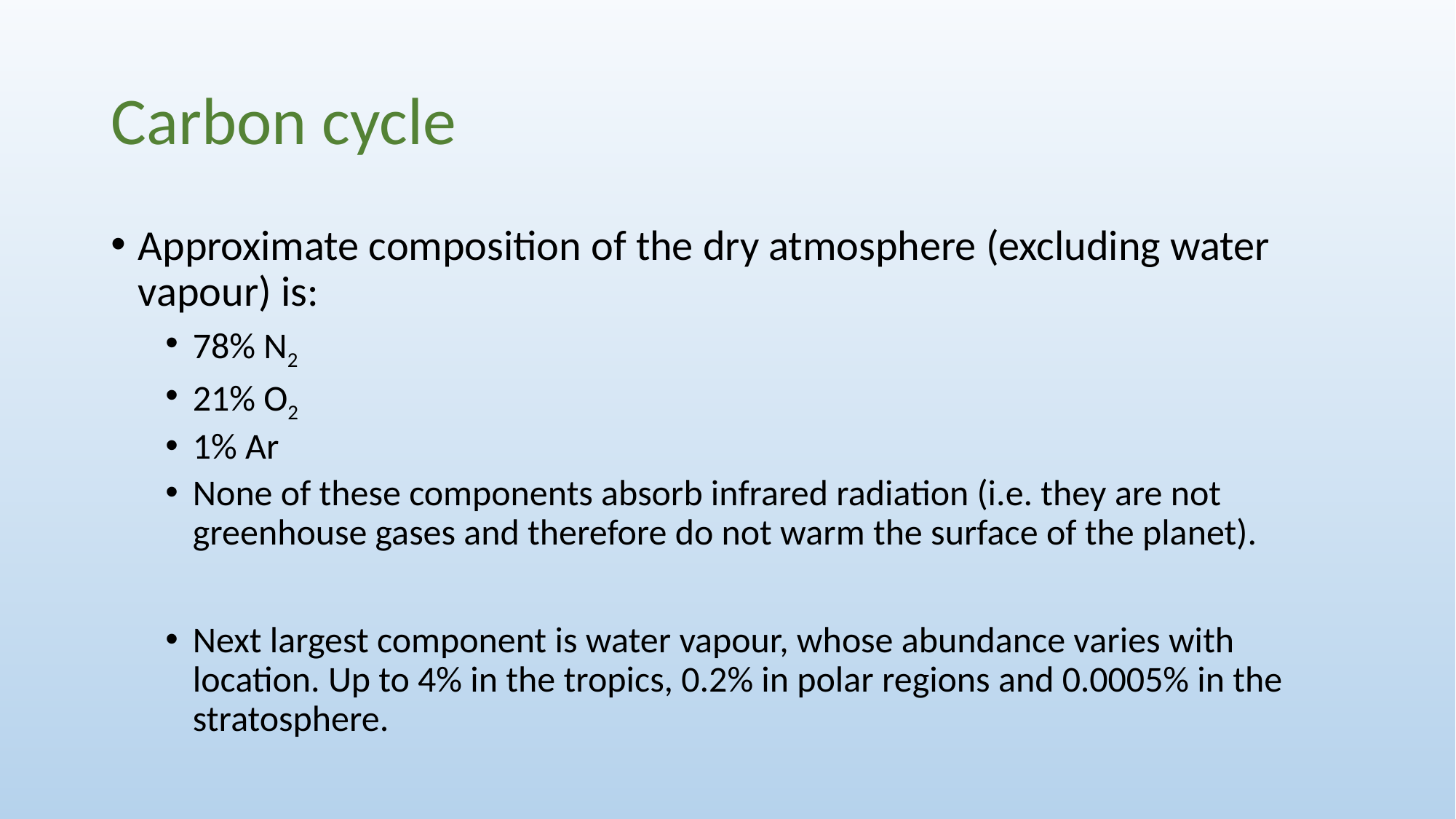

# Carbon cycle
Approximate composition of the dry atmosphere (excluding water vapour) is:
78% N2
21% O2
1% Ar
None of these components absorb infrared radiation (i.e. they are not greenhouse gases and therefore do not warm the surface of the planet).

Next largest component is water vapour, whose abundance varies with location. Up to 4% in the tropics, 0.2% in polar regions and 0.0005% in the stratosphere.